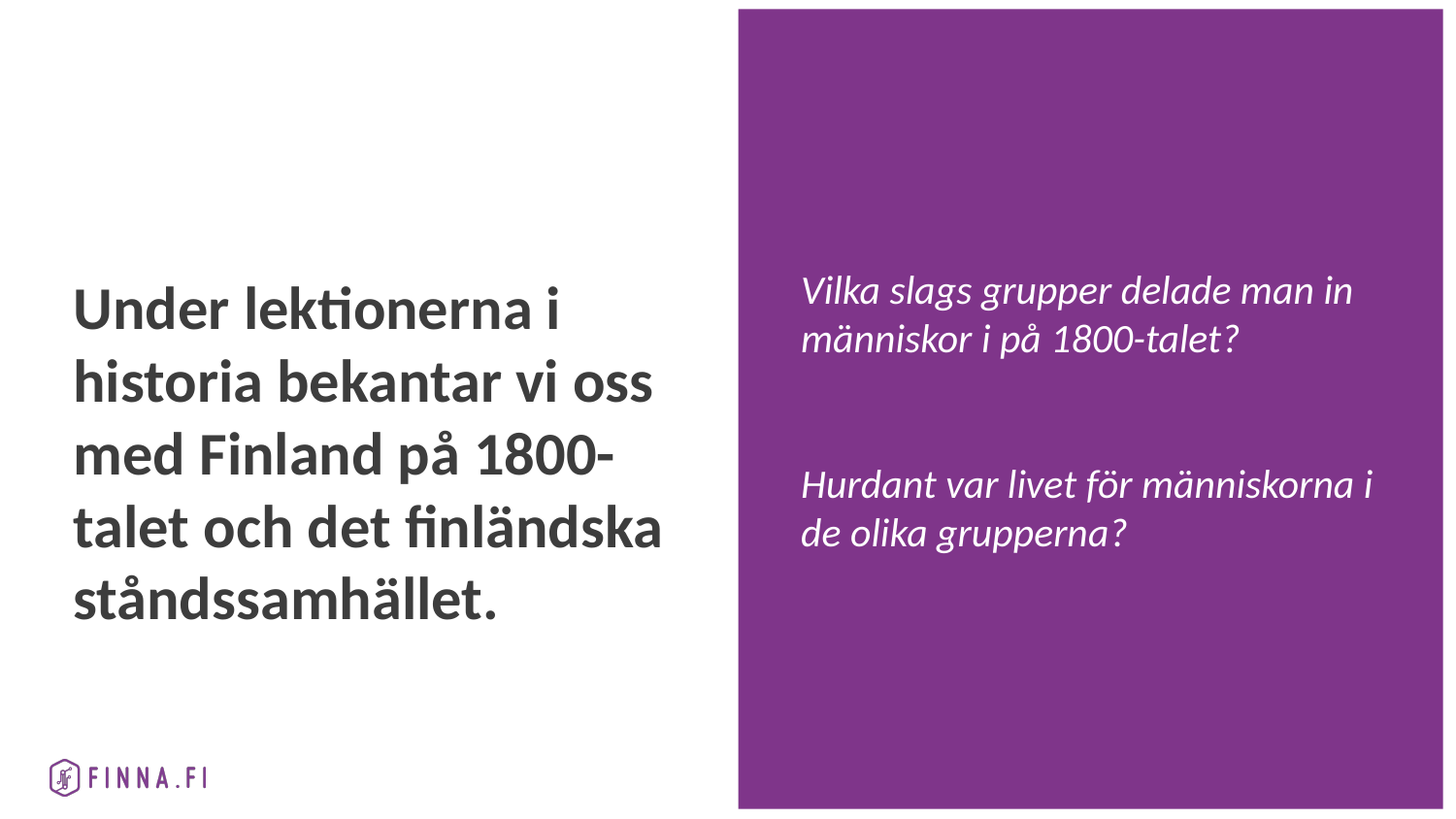

Vilka slags grupper delade man in människor i på 1800-talet?

Hurdant var livet för människorna i de olika grupperna?
# Under lektionerna i historia bekantar vi oss med Finland på 1800-talet och det finländska ståndssamhället.